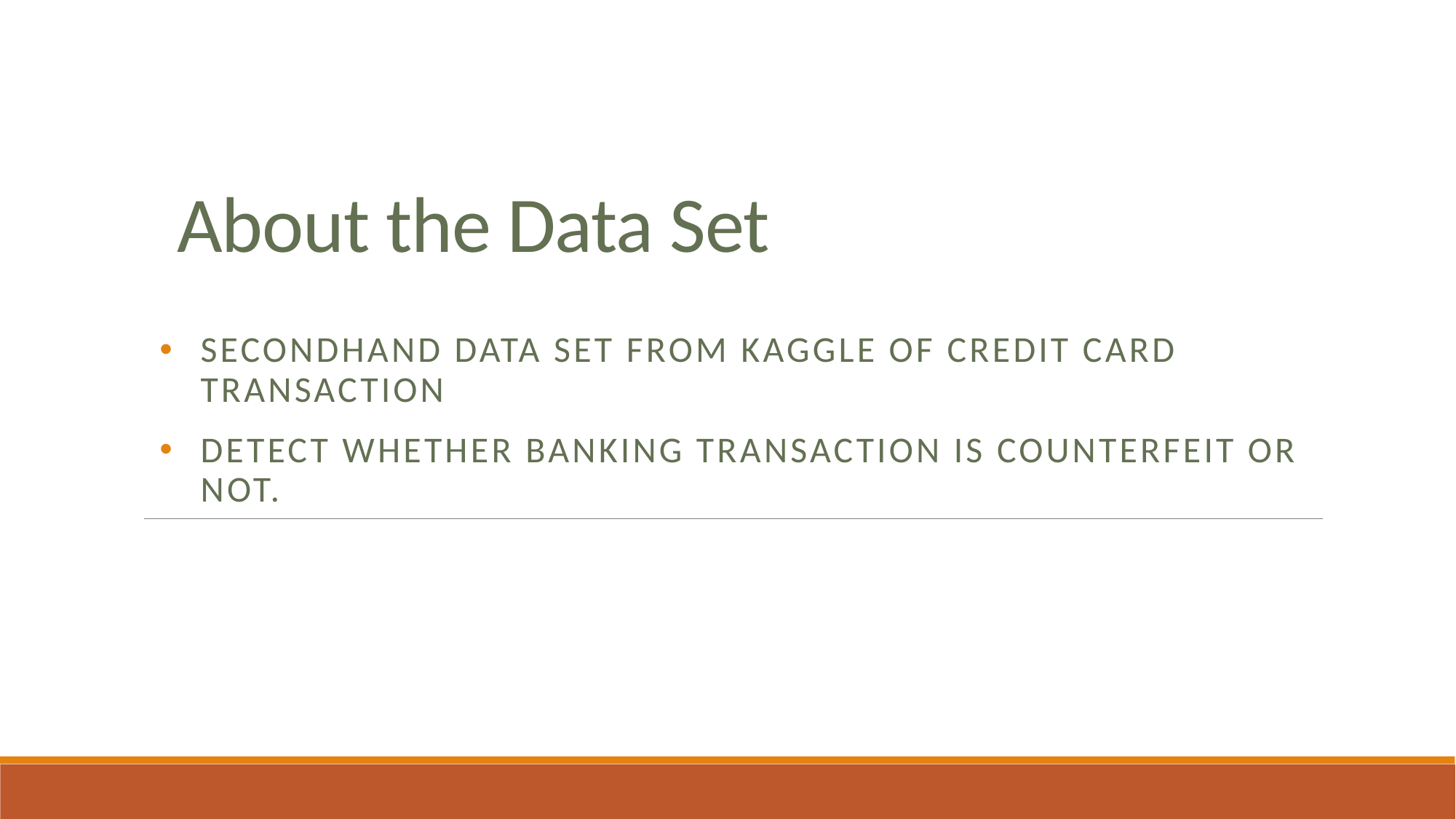

# About the Data Set
Secondhand data set from Kaggle of Credit Card Transaction
Detect whether banking transaction is counterfeit or not.